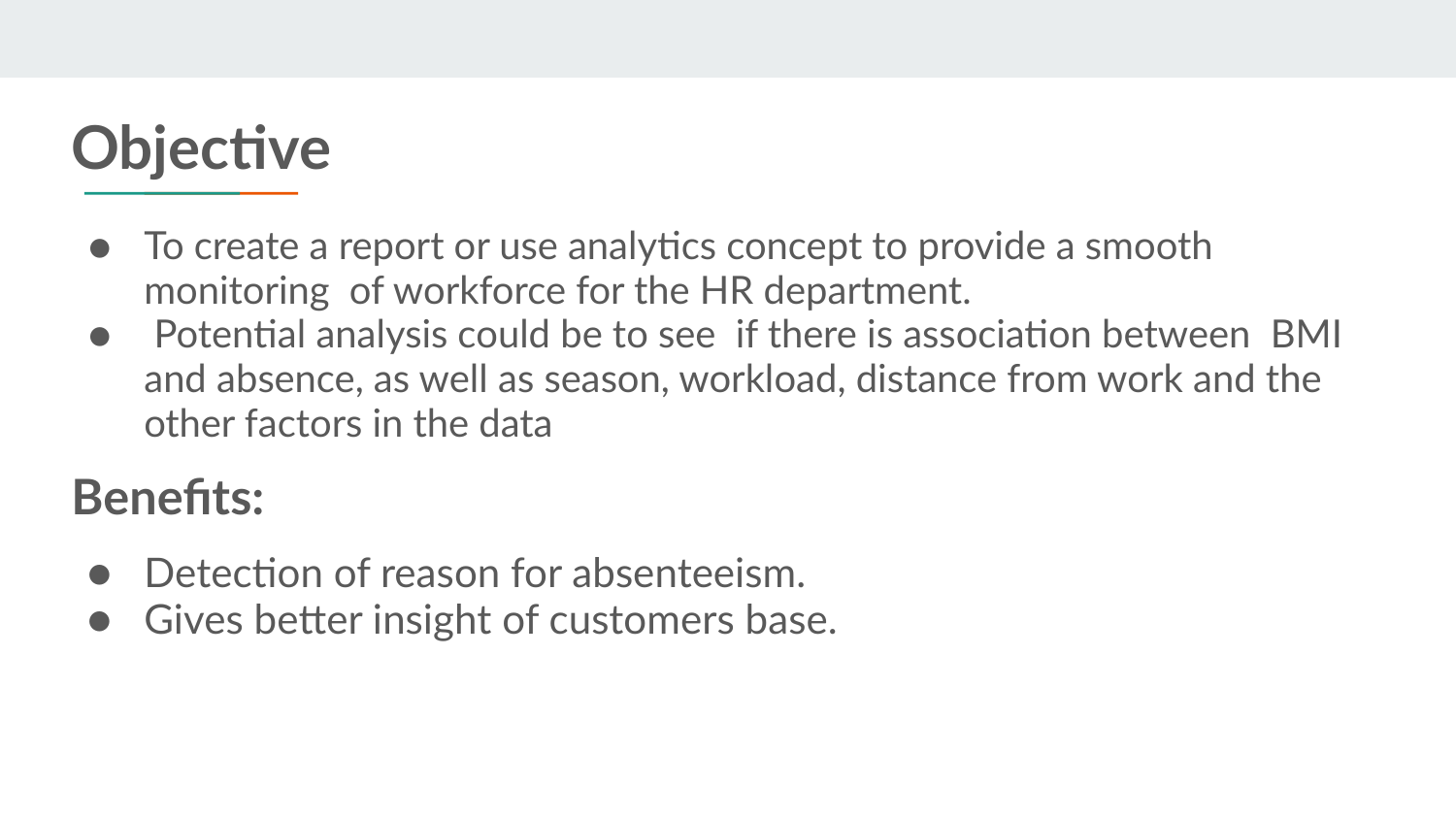

# Objective
To create a report or use analytics concept to provide a smooth monitoring  of workforce for the HR department.
 Potential analysis could be to see  if there is association between  BMI and absence, as well as season, workload, distance from work and the other factors in the data
Benefits:
Detection of reason for absenteeism.
Gives better insight of customers base.